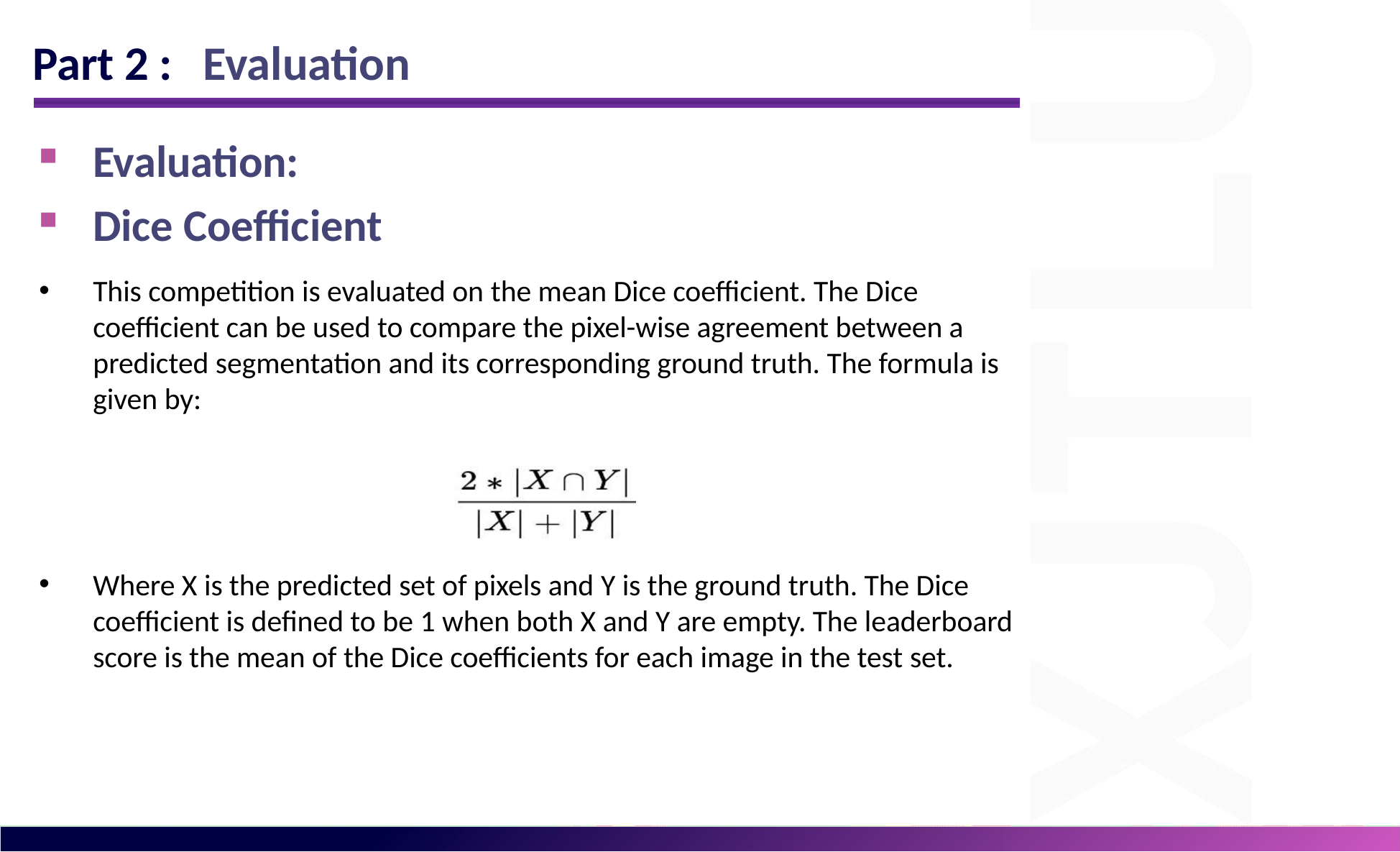

# Part 2: Evaluation
Evaluation:
Dice Coefficient
This competition is evaluated on the mean Dice coefficient. The Dice  coefficient can be used to compare the pixel-wise agreement between a  predicted segmentation and its corresponding ground truth. The formula is  given by:
Where X is the predicted set of pixels and Y is the ground truth. The Dice  coefficient is defined to be 1 when both X and Y are empty. The leaderboard  score is the mean of the Dice coefficients for each image in the test set.